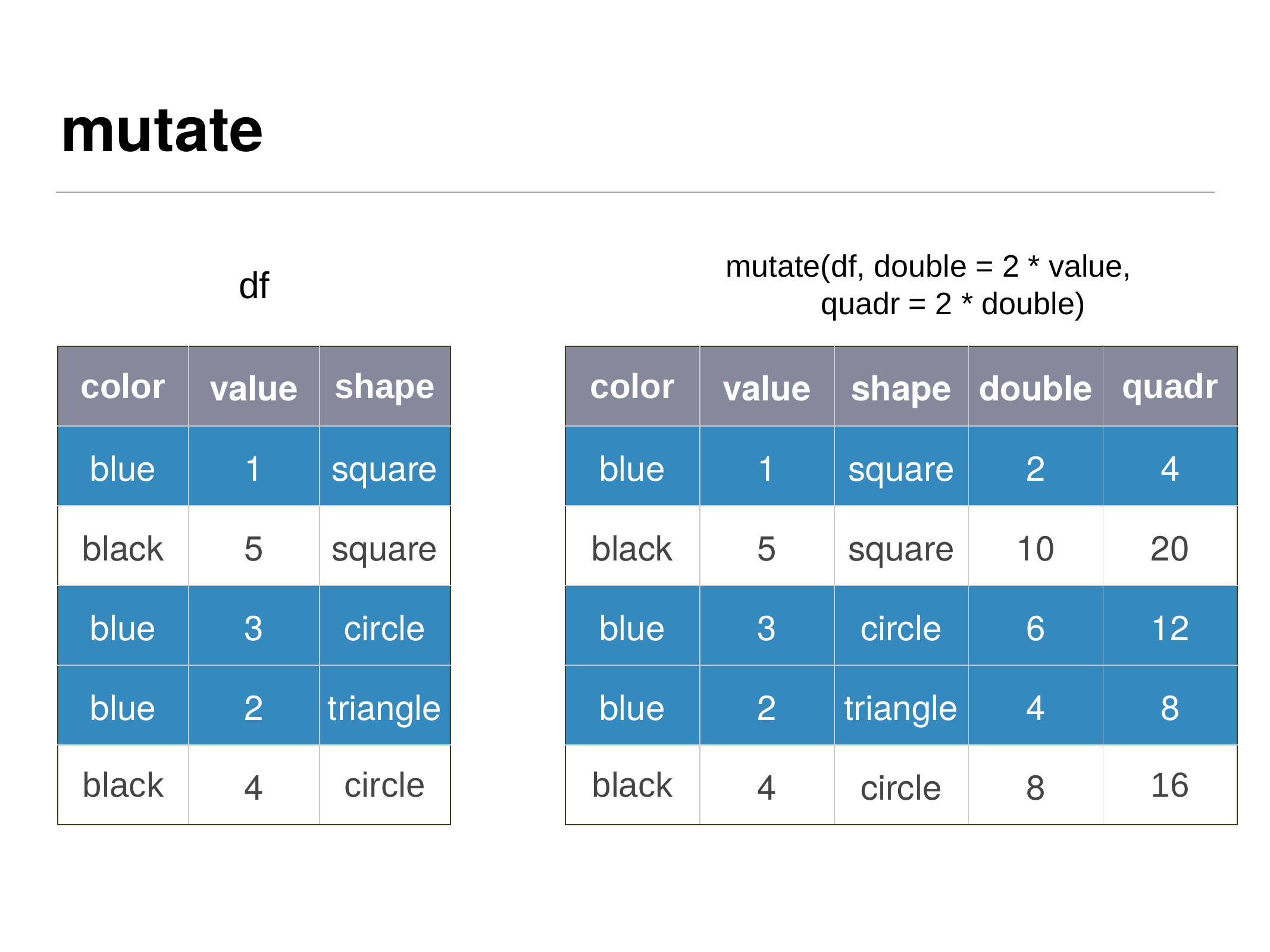

# mutate
mutate(df, double = 2 * value,
           quadr = 2 * double)
df
| color | value | shape |
| --- | --- | --- |
| blue | 1 | square |
| black | 5 | square |
| blue | 3 | circle |
| blue | 2 | triangle |
| black | 4 | circle |
| color | value | shape | double | quadr |
| --- | --- | --- | --- | --- |
| blue | 1 | square | 2 | 4 |
| black | 5 | square | 10 | 20 |
| blue | 3 | circle | 6 | 12 |
| blue | 2 | triangle | 4 | 8 |
| black | 4 | circle | 8 | 16 |